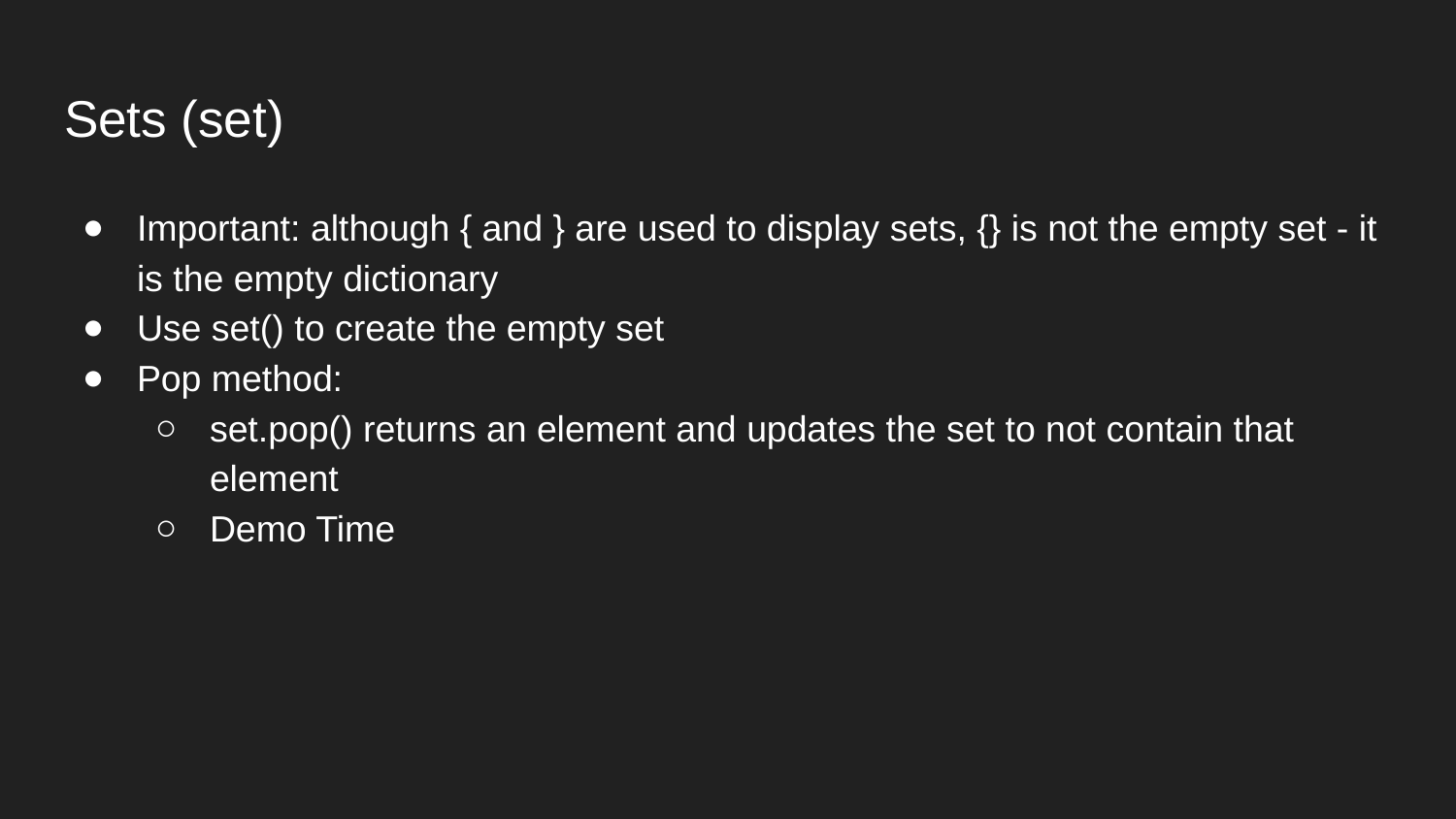

# Sets (set)
Important: although { and } are used to display sets, {} is not the empty set - it is the empty dictionary
Use set() to create the empty set
Pop method:
set.pop() returns an element and updates the set to not contain that element
Demo Time